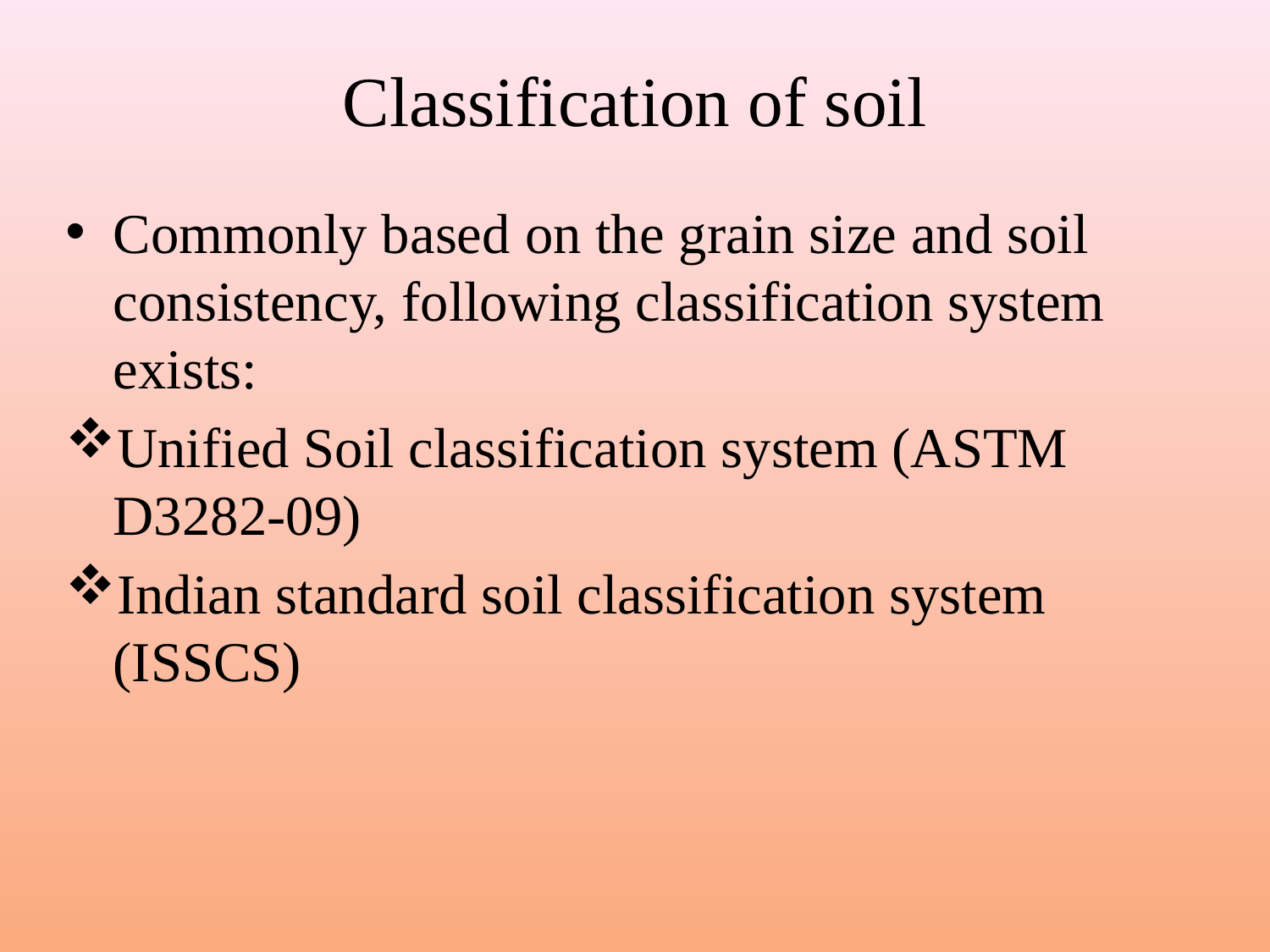

# Classification of soil
Commonly based on the grain size and soil consistency, following classification system exists:
Unified Soil classification system (ASTM D3282-09)
Indian standard soil classification system (ISSCS)